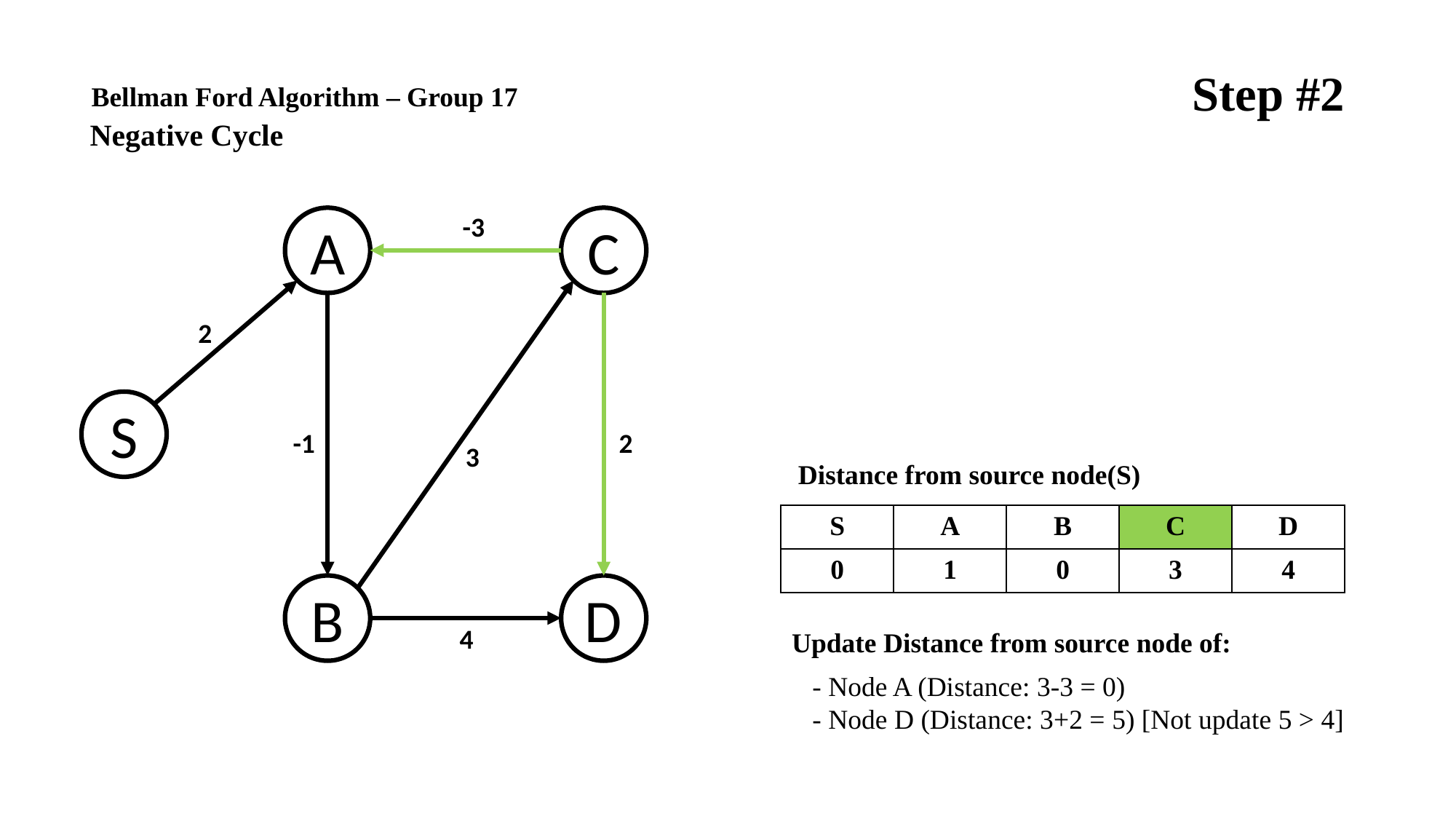

Step #2
Bellman Ford Algorithm – Group 17
Negative Cycle
-3
A
C
2
S
-1
2
3
B
D
4
Distance from source node(S)
| S | A | B | C | D |
| --- | --- | --- | --- | --- |
| 0 | 1 | 0 | 3 | 4 |
Update Distance from source node of:
- Node A (Distance: 3-3 = 0)
- Node D (Distance: 3+2 = 5) [Not update 5 > 4]